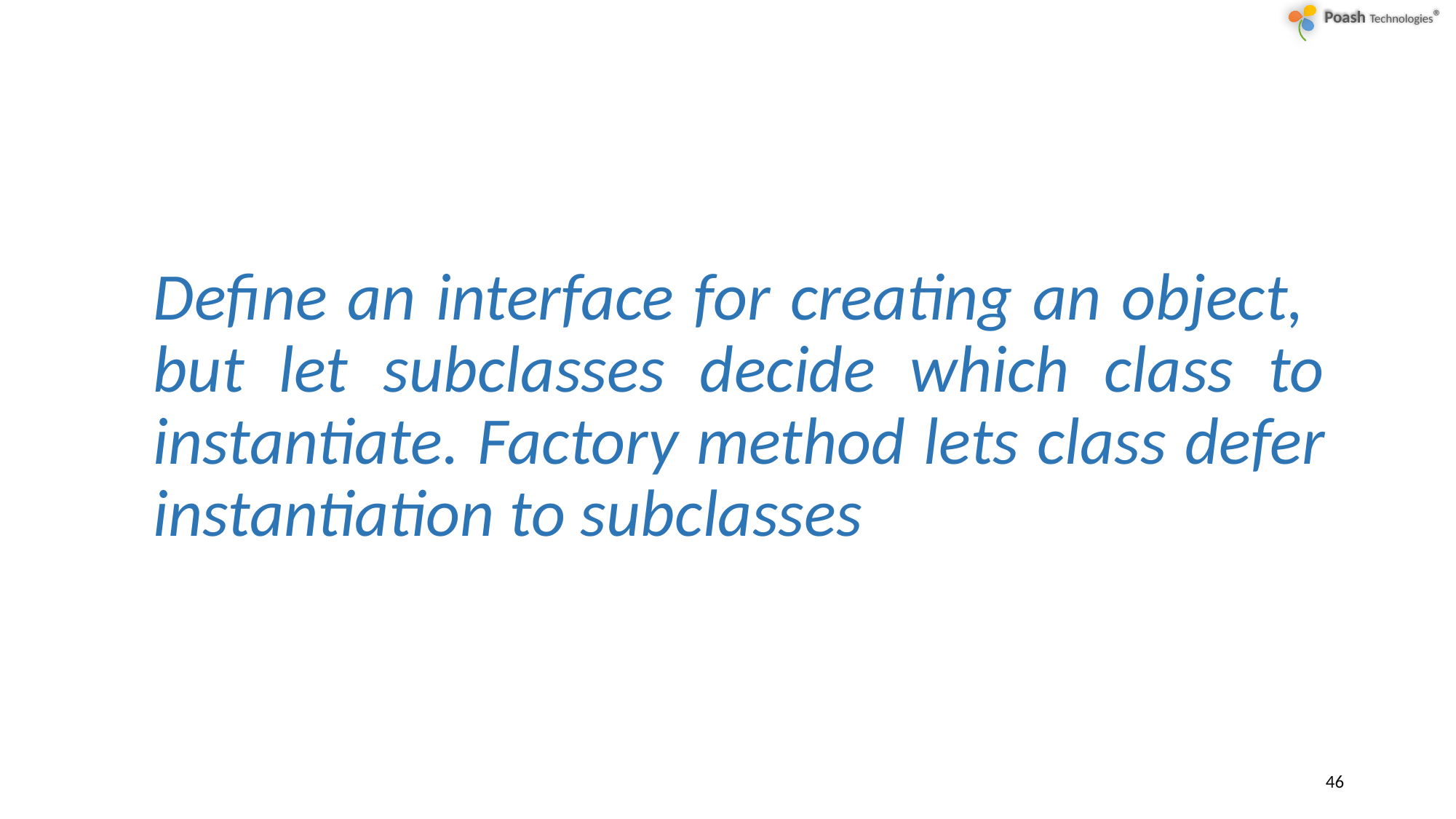

Define an interface for creating an object,  but let subclasses decide which class to instantiate. Factory method lets class defer instantiation to subclasses
46